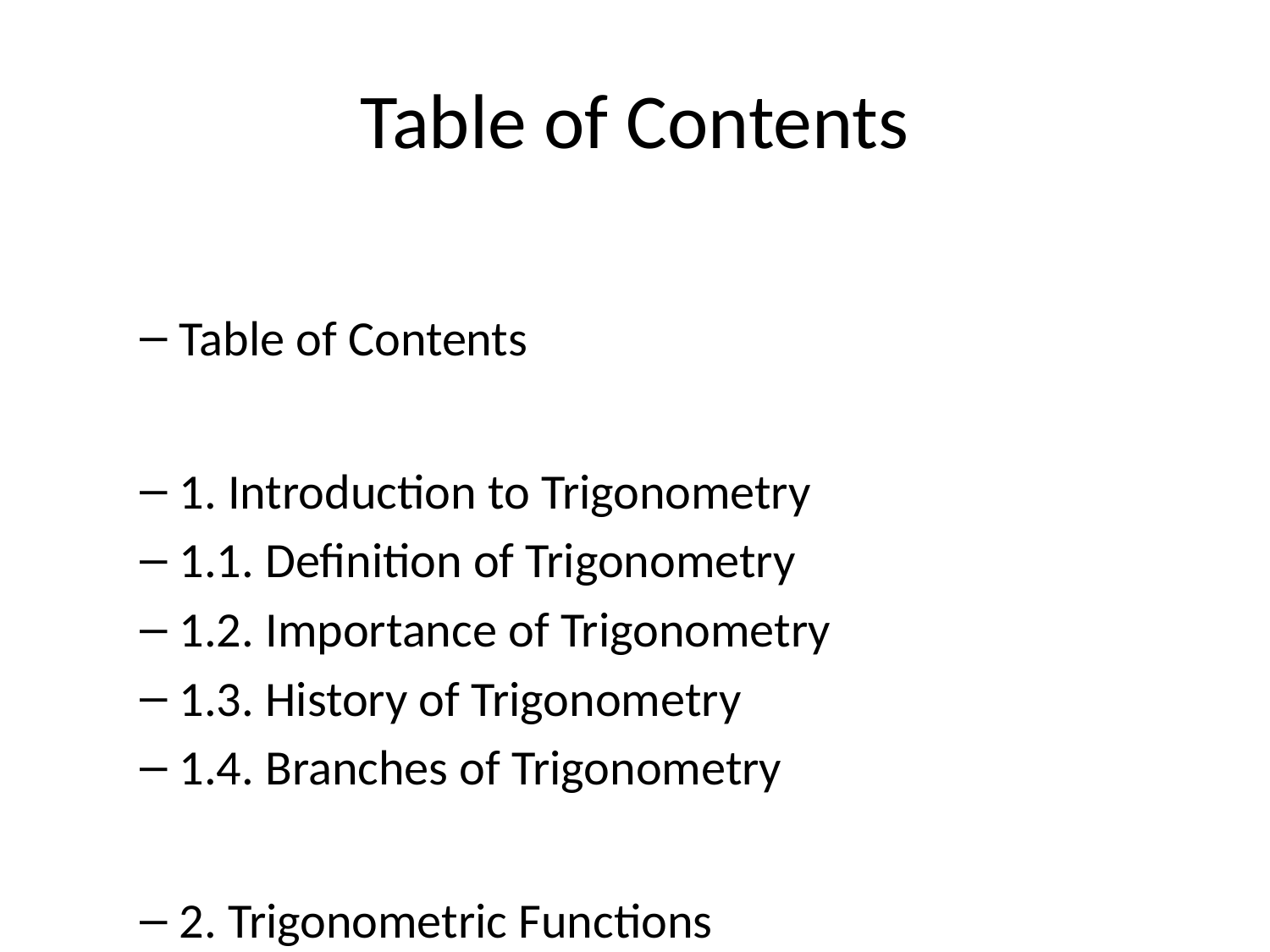

# Table of Contents

Table of Contents

1. Introduction to Trigonometry
1.1. Definition of Trigonometry
1.2. Importance of Trigonometry
1.3. History of Trigonometry
1.4. Branches of Trigonometry

2. Trigonometric Functions
2.1. Sine Function
2.2. Cosine Function
2.3. Tangent Function
2.4. Secant, Cosecant, and Cotangent Functions
2.5. Graphs of Trigonometric Functions

3. Trigonometric Identities
3.1. Pythagorean Identities
3.2. Cofunction Identities
3.3. Sum and Difference Identities
3.4. Double Angle Identities
3.5. Half-Angle Identities

4. Trigonometric Equations
4.1. Solving Trigonometric Equations
4.2. General Solutions to Trigonometric Equations
4.3. Applications of Trigonometric Equations
4.4. Complex Trigonometric Equations

5. Trigonometric Functions of Real Numbers
5.1. Trigonometric Functions of Acute Angles
5.2. Trigonometric Functions of any Angle
5.3. Unit Circle Method

6. Laws of Sine and Cosine
6.1. Law of Sines
6.2. Law of Cosines
6.3. Applications of Laws of Sine and Cosine

7. Trigonometry in Complex Numbers
7.1. Definition of Complex Numbers
7.2. Euler's Formula
7.3. De Moivre's Theorem

8. Inverse Trigonometric Functions
8.1. Arcsine Function
8.2. Arccosine Function
8.3. Arctangent Function
8.4. Properties of Inverse Trigonometric Functions

9. Applications of Trigonometry
9.1. Trigonometry in Physics
9.2. Trigonometry in Engineering
9.3. Trigonometry in Architecture
9.4. Trigonometry in Navigation
9.5. Trigonometry in Computer Graphics

10. Advanced Topics in Trigonometry
10.1. Trigonometric Series
10.2. Fourier Series
10.3. Spherical Trigonometry
10.4. Hyperbolic Trigonometry

11. Trigonometry in Calculus
11.1. Derivatives of Trigonometric Functions
11.2. Integrals of Trigonometric Functions
11.3. Trigonometric Substitution

12. Trigonometry and Geometry
12.1. Trigonometric Ratios in Right Triangles
12.2. Law of Sines and Cosines in Triangles
12.3. Trigonometry in Three Dimensions

13. Trigonometry in Analytical Geometry
13.1. Parametric Equations
13.2. Polar Coordinates
13.3. Conic Sections

14. Conclusion
14.1. Summary of Trigonometry
14.2. Significance of Trigonometry in Mathematics
14.3. Future Trends in Trigonometry

15. References